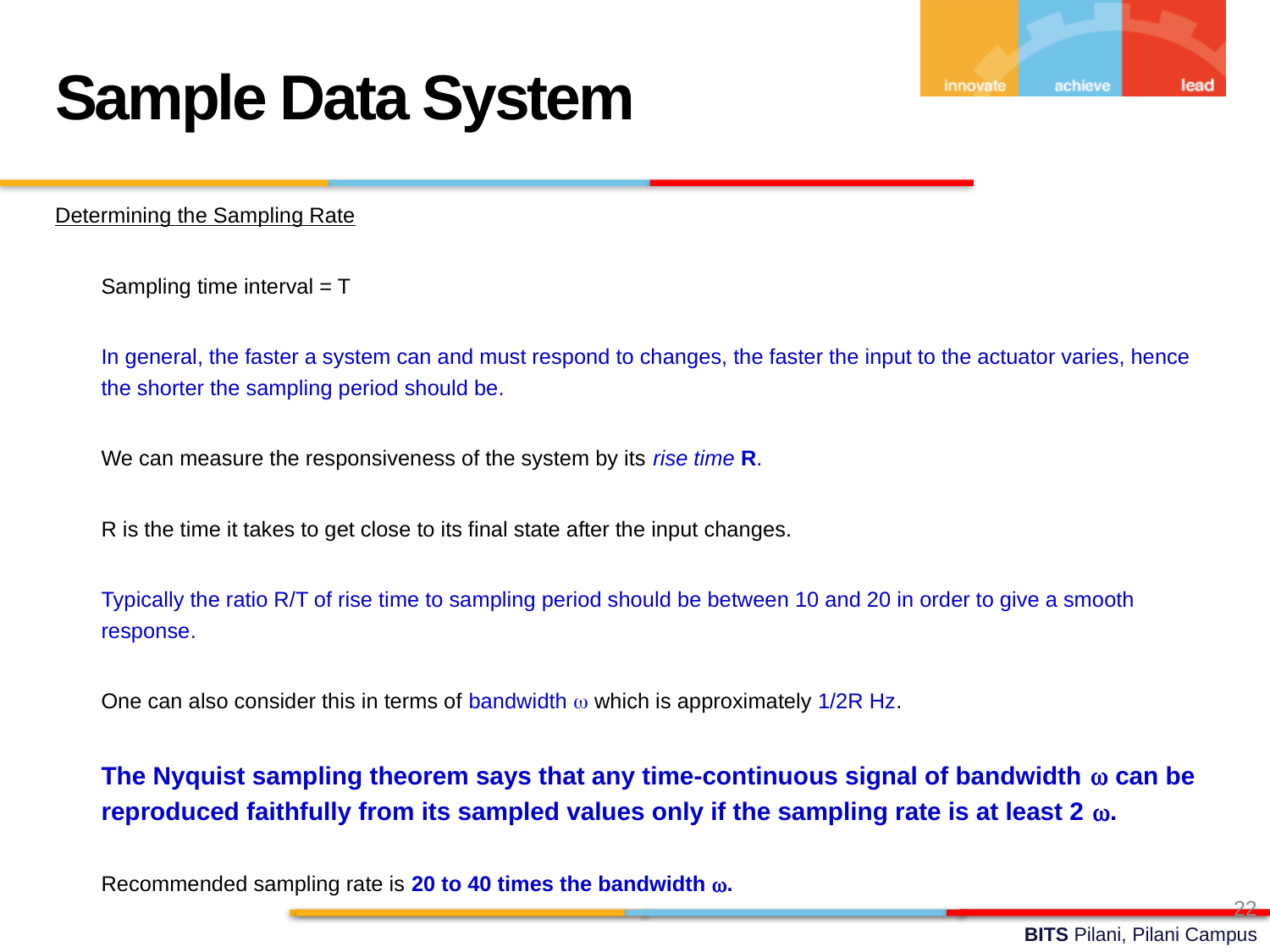

Sample Data System
Determining the Sampling Rate

	Sampling time interval = T

	In general, the faster a system can and must respond to changes, the faster the input to the actuator varies, hence the shorter the sampling period should be.

	We can measure the responsiveness of the system by its rise time R.

	R is the time it takes to get close to its final state after the input changes.

	Typically the ratio R/T of rise time to sampling period should be between 10 and 20 in order to give a smooth response.

	One can also consider this in terms of bandwidth ω which is approximately 1/2R Hz.

	The Nyquist sampling theorem says that any time-continuous signal of bandwidth ω can be reproduced faithfully from its sampled values only if the sampling rate is at least 2 ω.

	Recommended sampling rate is 20 to 40 times the bandwidth ω.

22